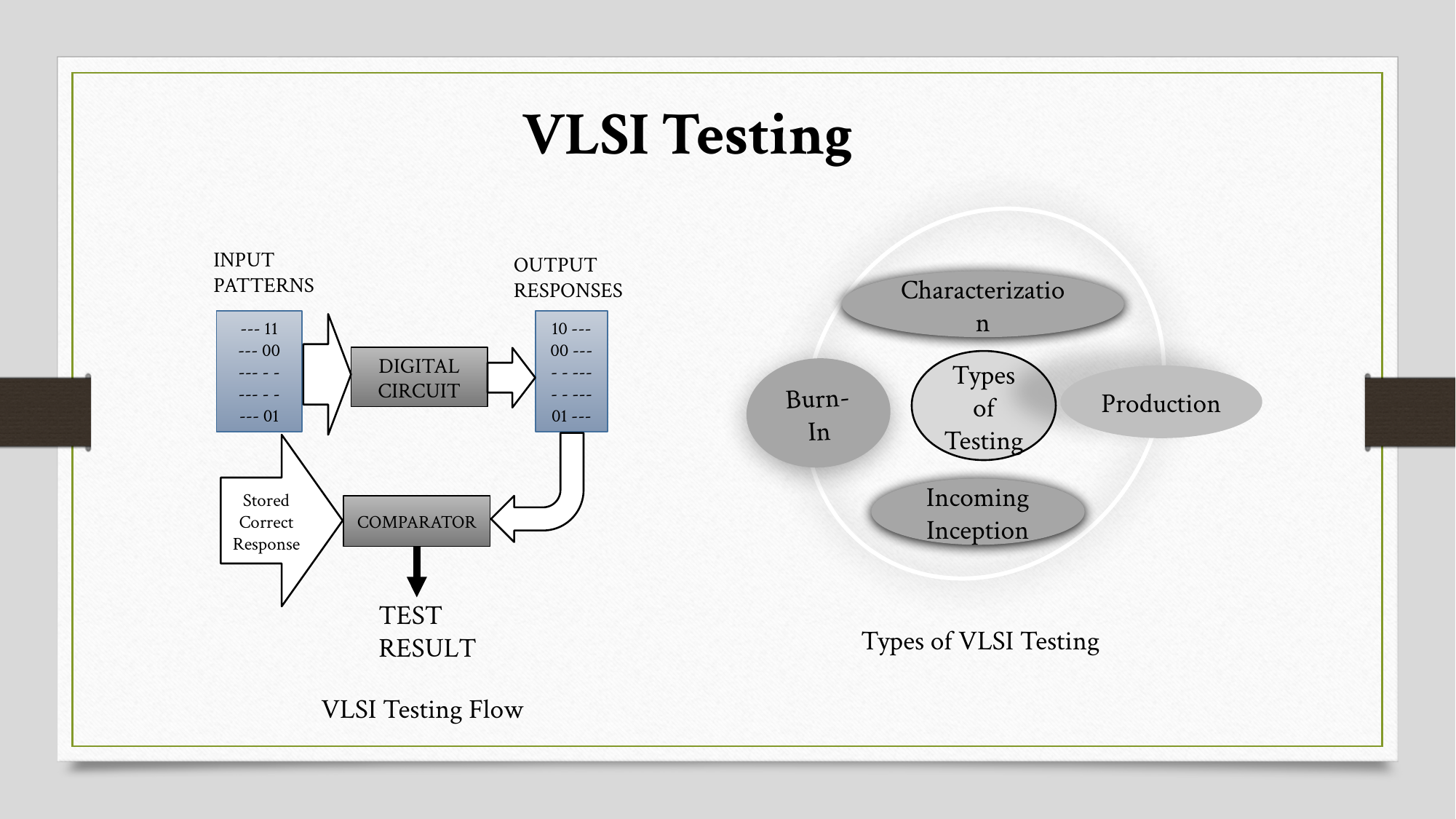

VLSI Testing

INPUT PATTERNS
OUTPUT RESPONSES
Characterization
10 ---
00 ---
- - ---
- - ---
01 ---
--- 11
--- 00
--- - -
--- - -
--- 01

DIGITAL CIRCUIT

Types of Testing
Burn-In
Production

Stored Correct Response
Incoming Inception
COMPARATOR
TEST RESULT
Types of VLSI Testing
VLSI Testing Flow